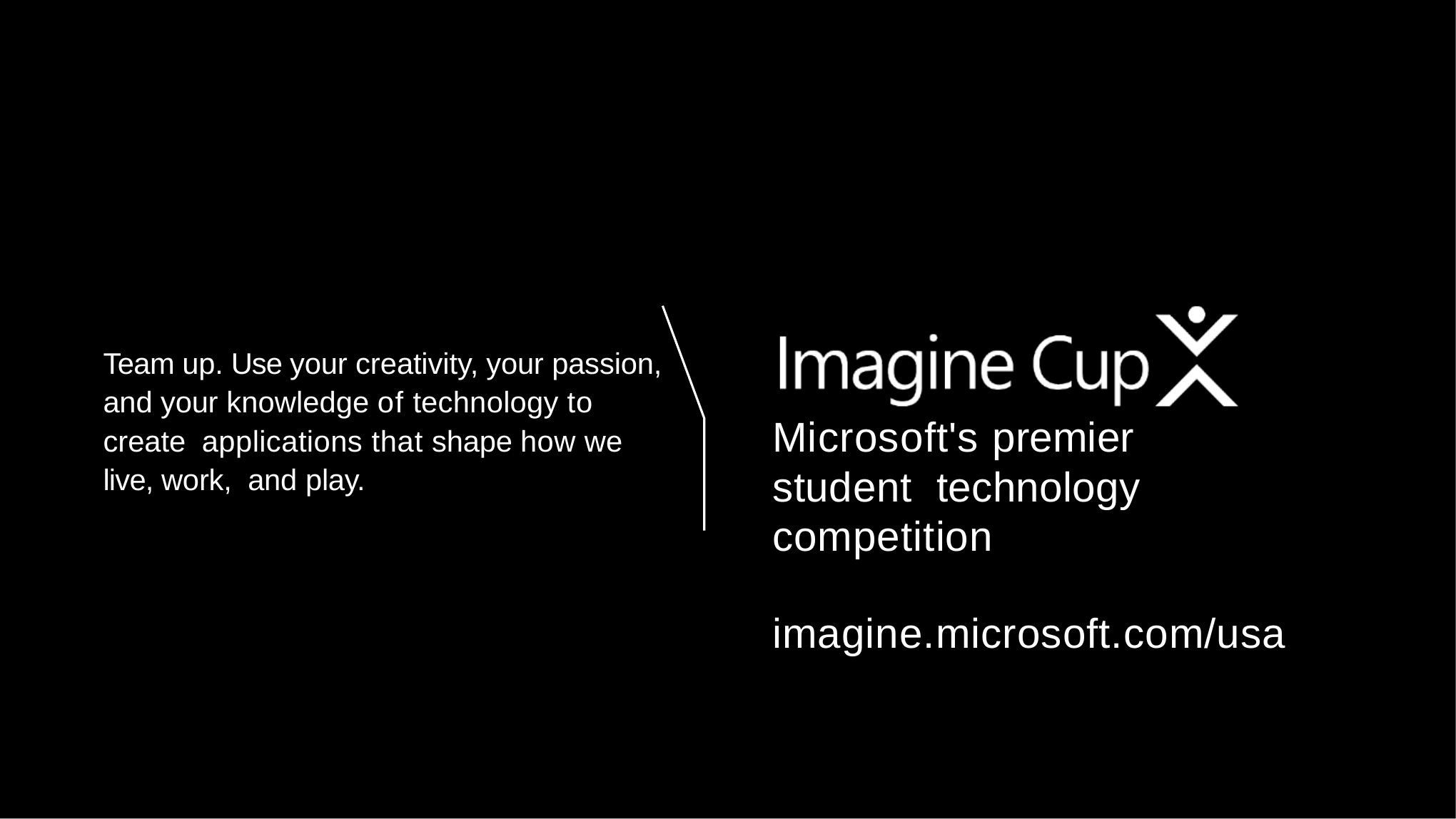

Team up. Use your creativity, your passion,  and your knowledge of technology to create  applications that shape how we live, work,  and play.
Microsoft's premier student  technology competition
imagine.microsoft.com/usa